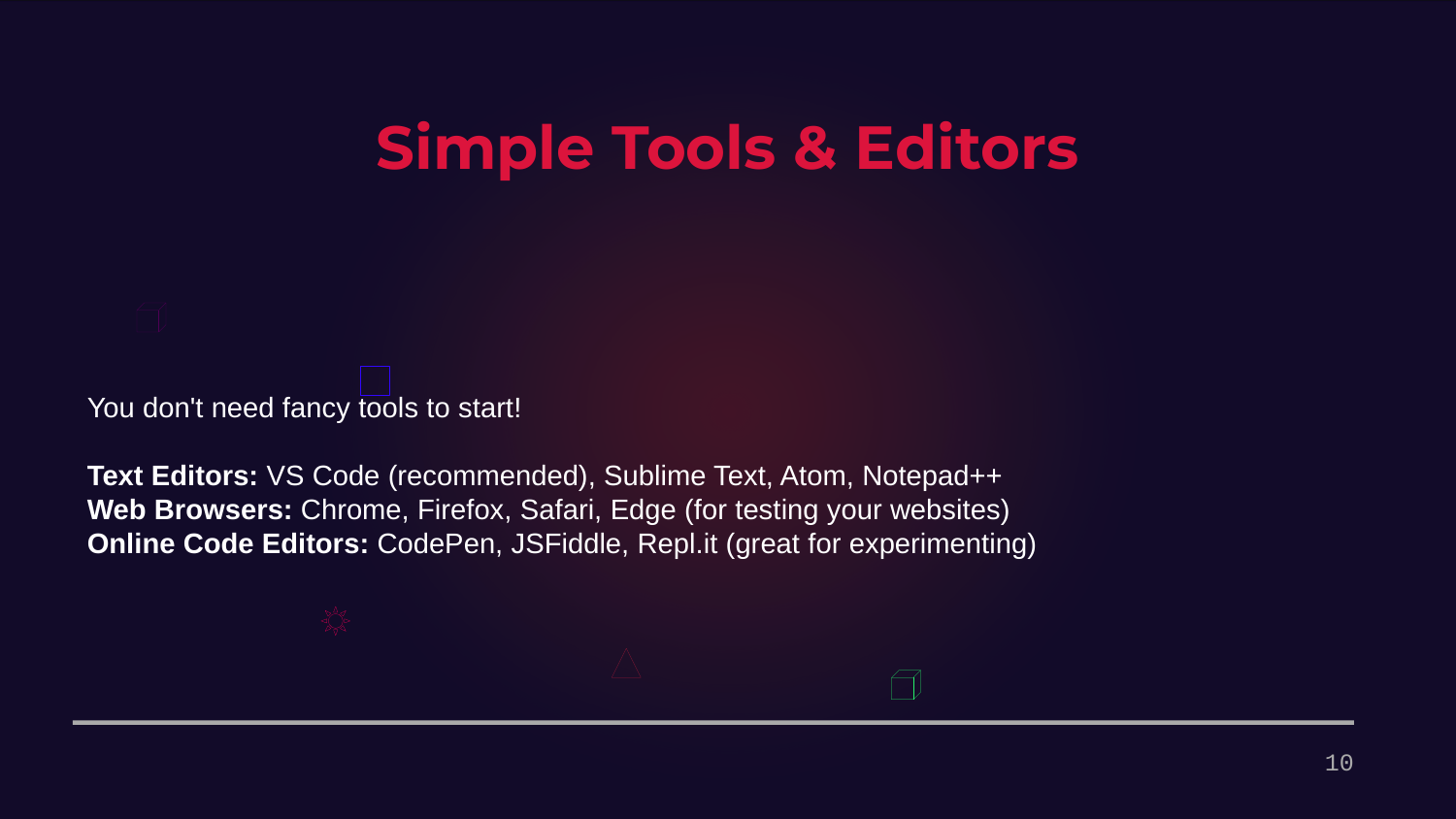

Simple Tools & Editors
You don't need fancy tools to start!

Text Editors: VS Code (recommended), Sublime Text, Atom, Notepad++
Web Browsers: Chrome, Firefox, Safari, Edge (for testing your websites)
Online Code Editors: CodePen, JSFiddle, Repl.it (great for experimenting)

10